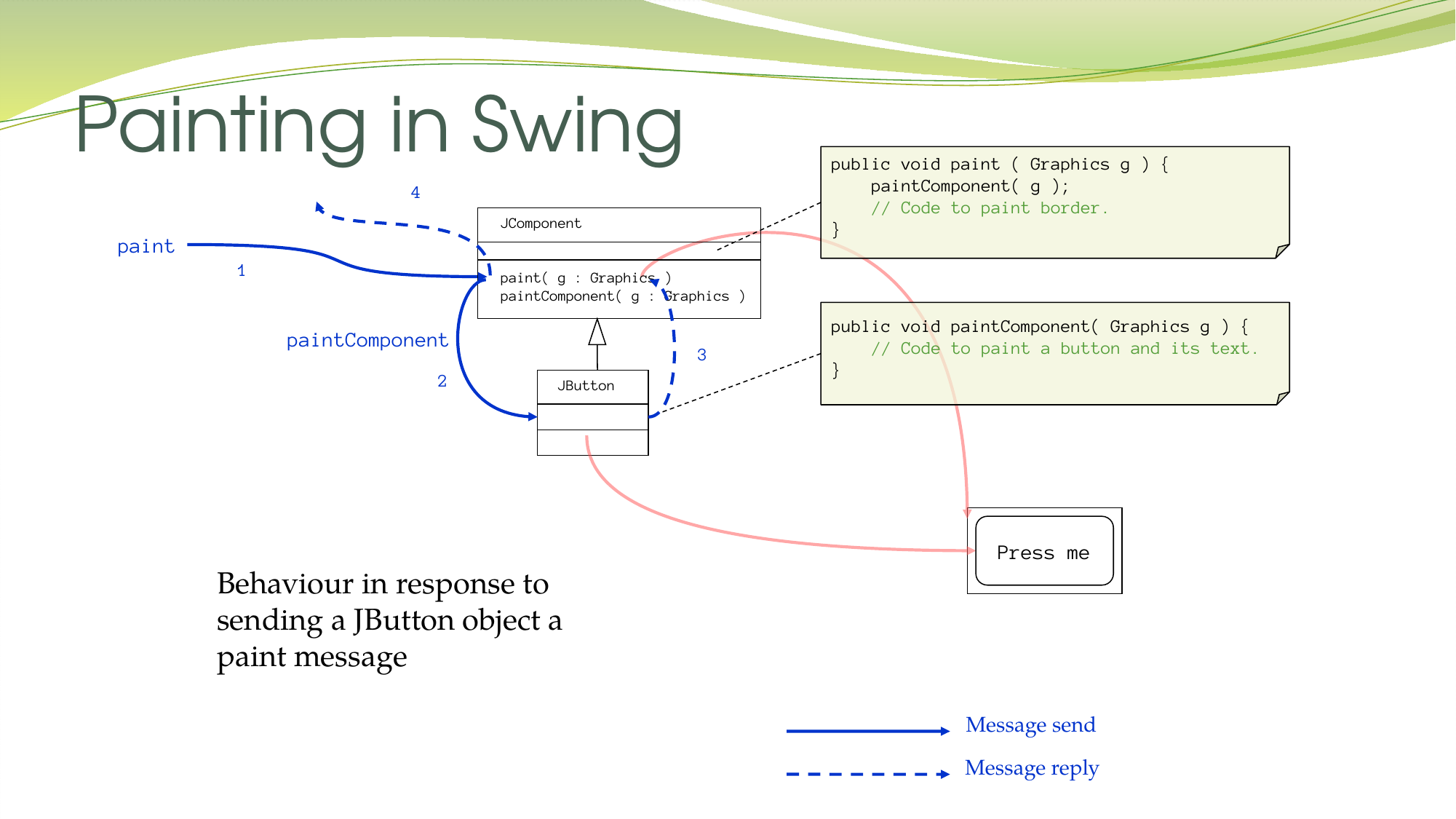

# Painting in Swing
public void paint ( Graphics g ) {
    paintComponent( g );
    // Code to paint border.
}
4

JComponent

paint( g : Graphics )
paintComponent( g : Graphics )
paint
1

3
paintComponent
2
public void paintComponent( Graphics g ) {
    // Code to paint a button and its text.
}

JButton

Press me

Behaviour in response to sending a JButton object a paint message
Message send

Message reply